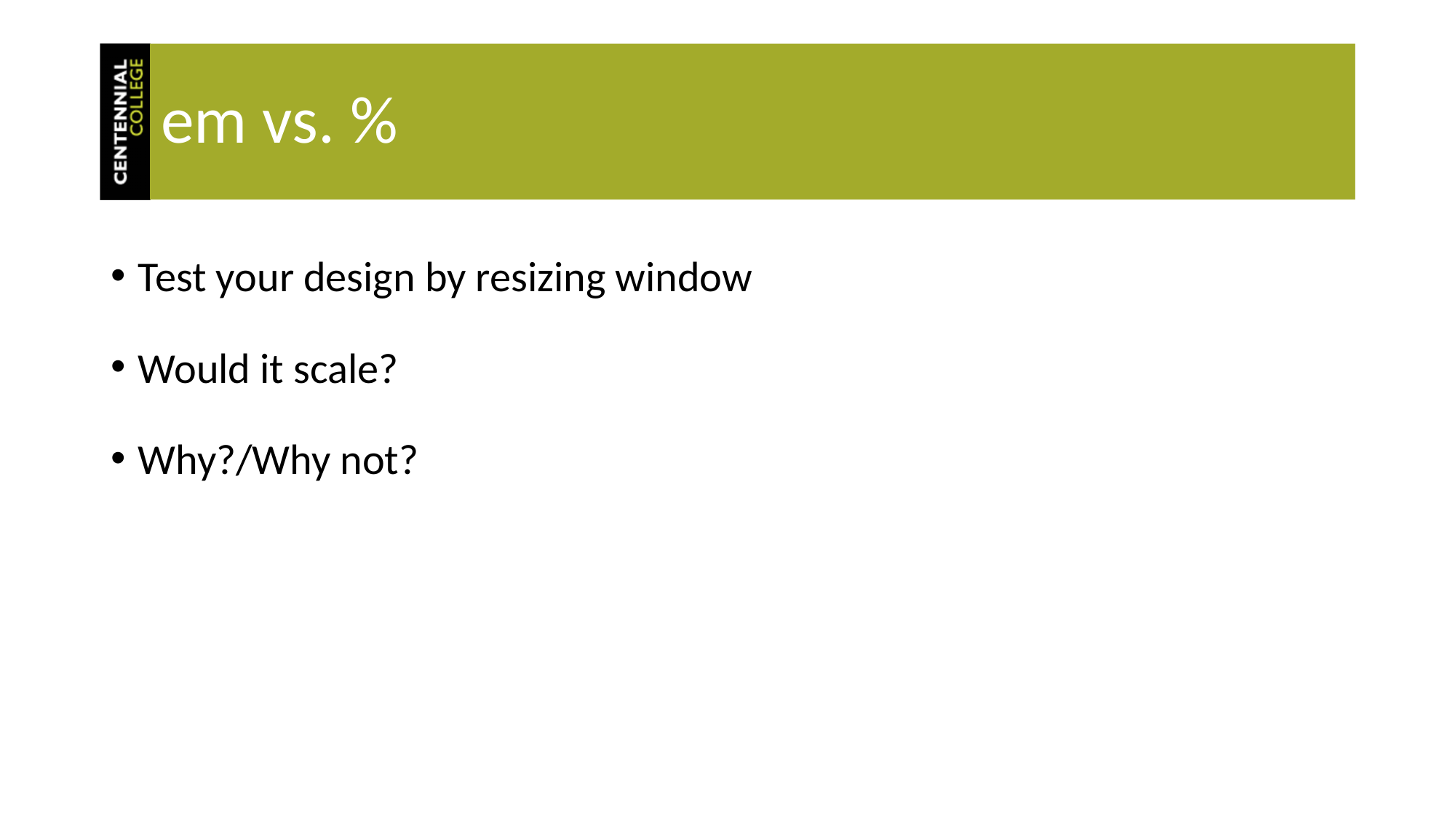

# em vs. %
Test your design by resizing window
Would it scale?
Why?/Why not?